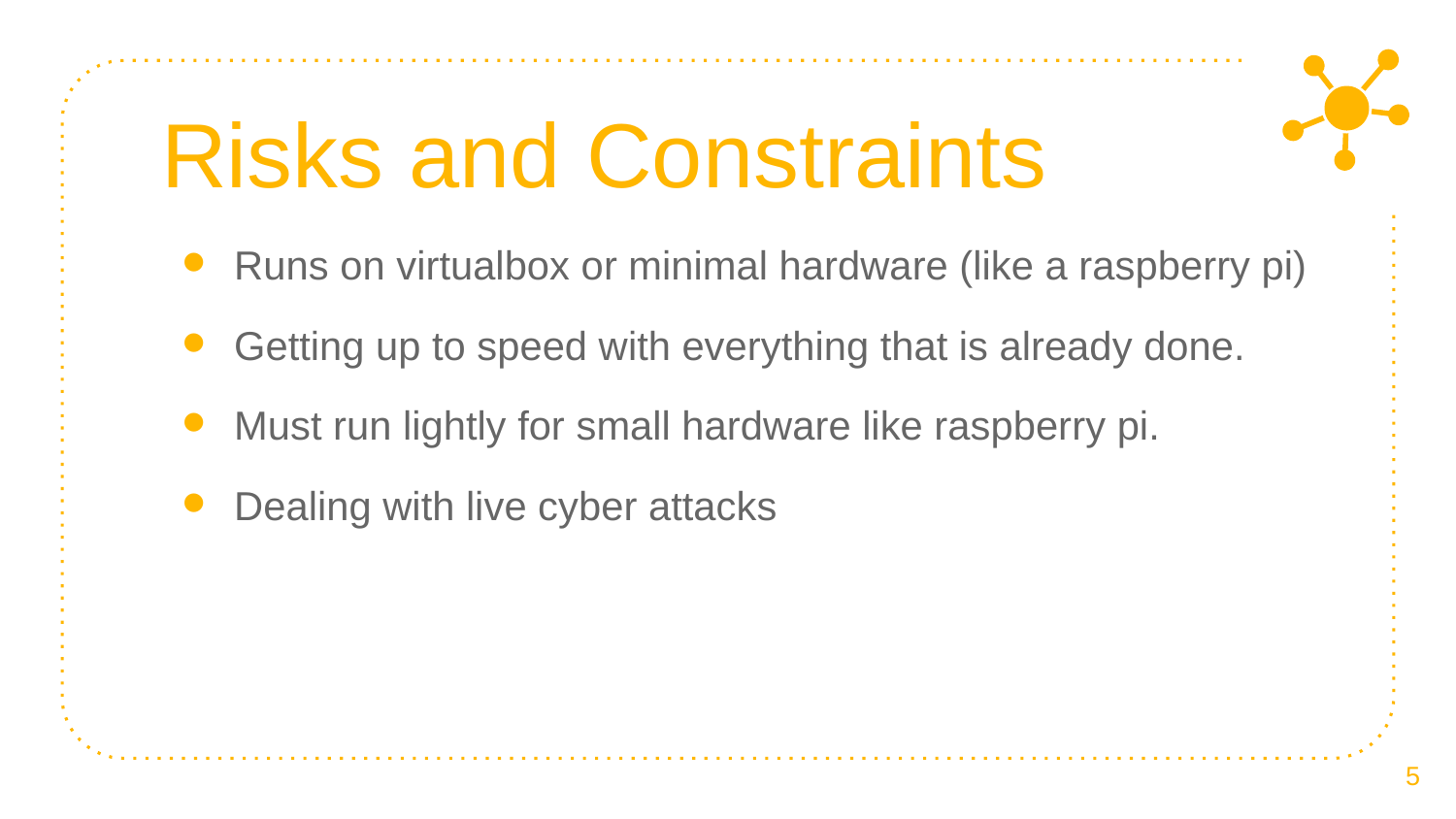

# Risks and Constraints

Runs on virtualbox or minimal hardware (like a raspberry pi)
Getting up to speed with everything that is already done.
Must run lightly for small hardware like raspberry pi.
Dealing with live cyber attacks

5